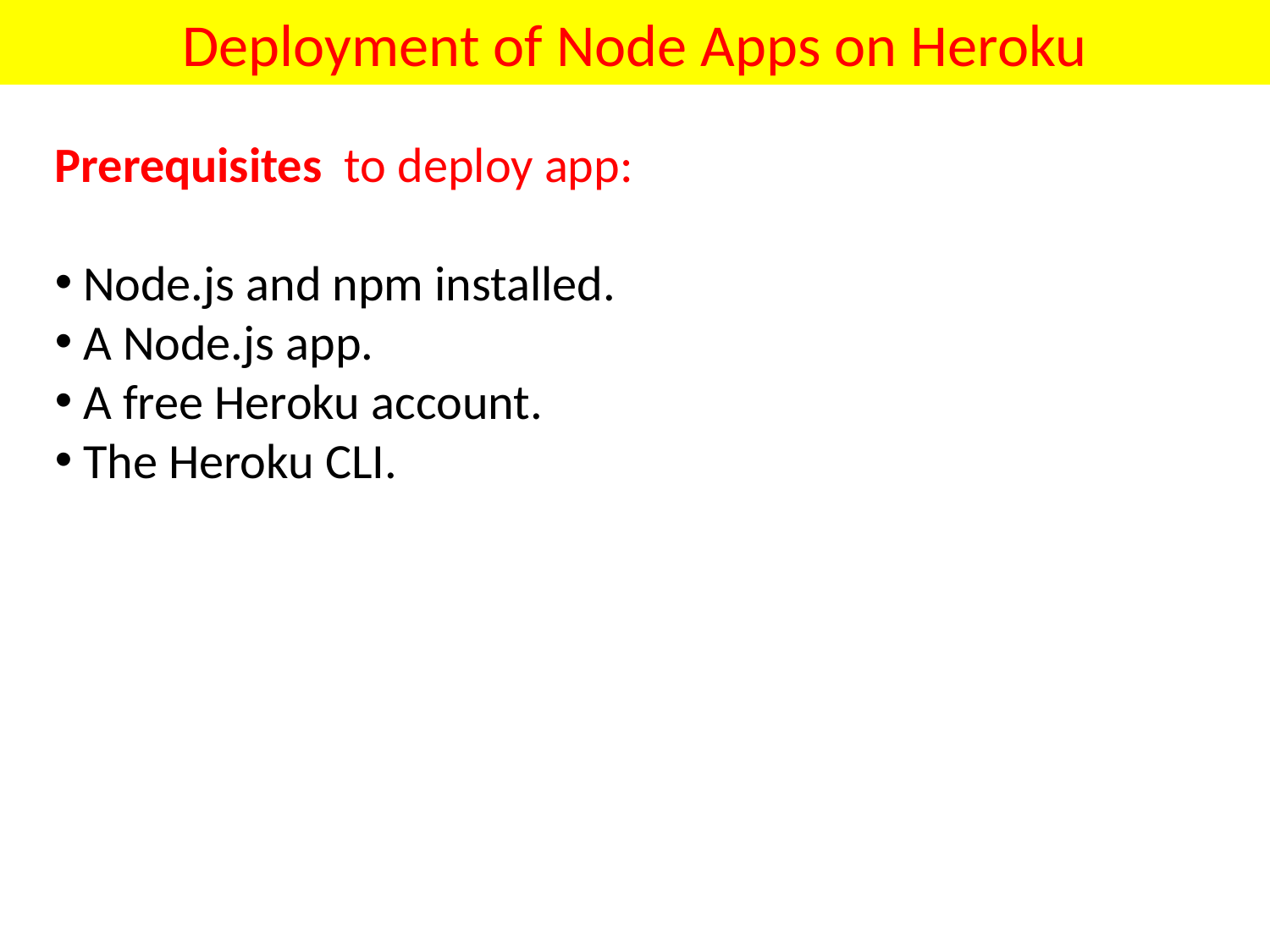

# Deployment of Node Apps on Heroku
Prerequisites  to deploy app:

 Node.js and npm installed.
 A Node.js app.
 A free Heroku account.
 The Heroku CLI.